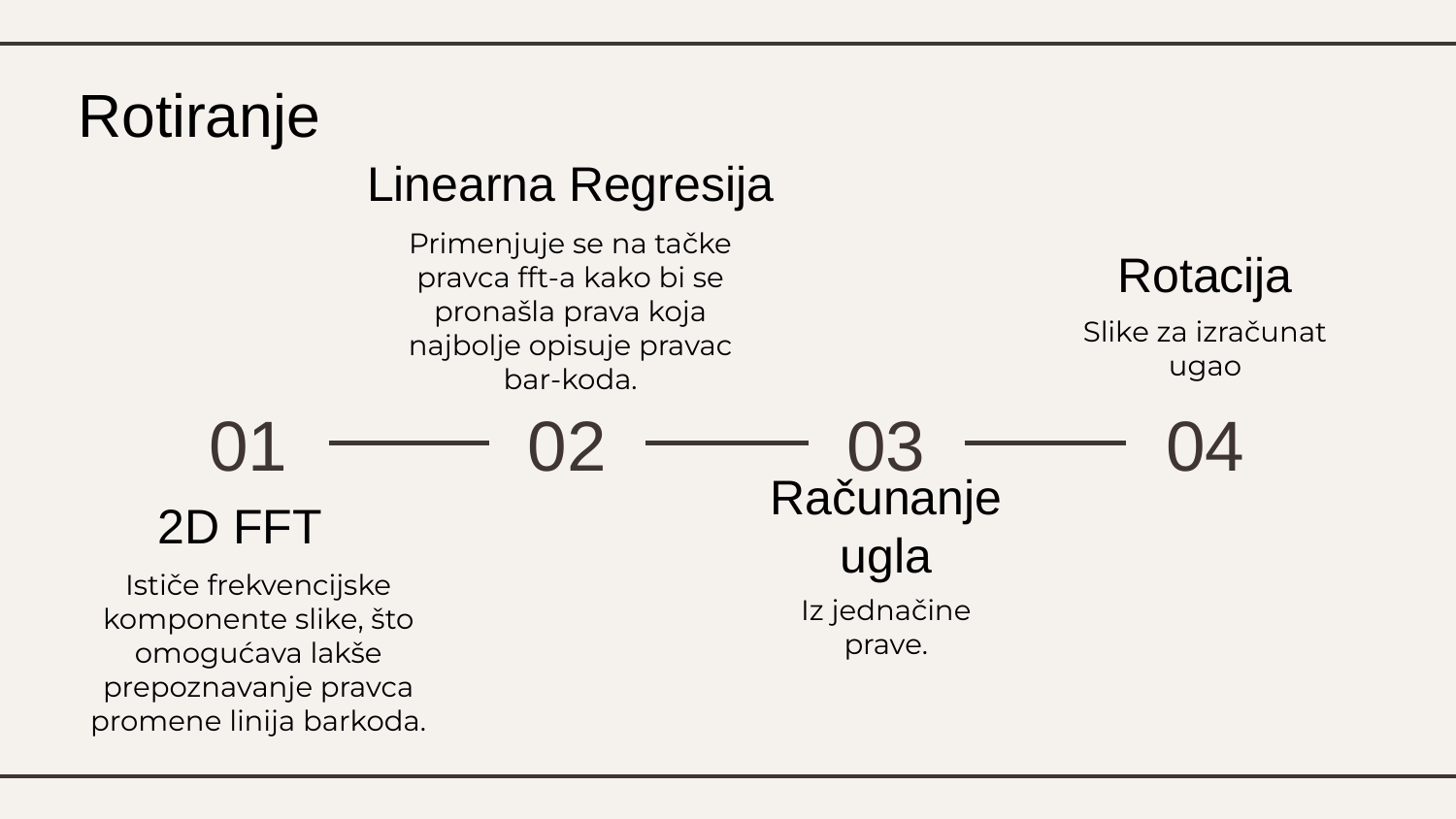

# Rotiranje
Linearna Regresija
Primenjuje se na tačke pravca fft-a kako bi se pronašla prava koja najbolje opisuje pravac bar-koda.

Rotacija
Slike za izračunat ugao
01
02
03
04
2D FFT
Računanje ugla
Ističe frekvencijske komponente slike, što omogućava lakše prepoznavanje pravca promene linija barkoda.

Iz jednačine prave.